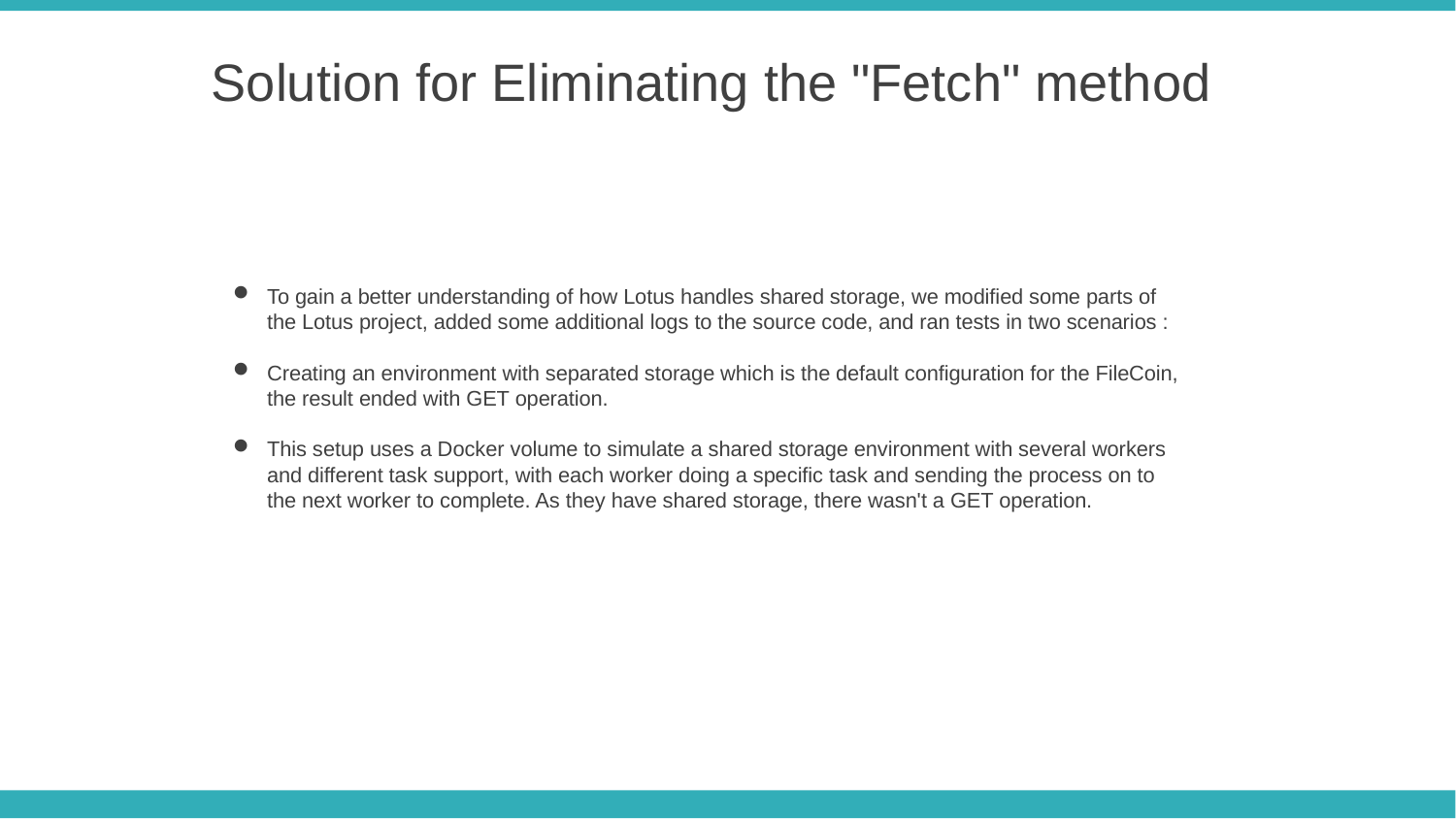

Solution for Eliminating the "Fetch" method

To gain a better understanding of how Lotus handles shared storage, we modified some parts of the Lotus project, added some additional logs to the source code, and ran tests in two scenarios :

Creating an environment with separated storage which is the default configuration for the FileCoin, the result ended with GET operation.

This setup uses a Docker volume to simulate a shared storage environment with several workers and different task support, with each worker doing a specific task and sending the process on to the next worker to complete. As they have shared storage, there wasn't a GET operation.